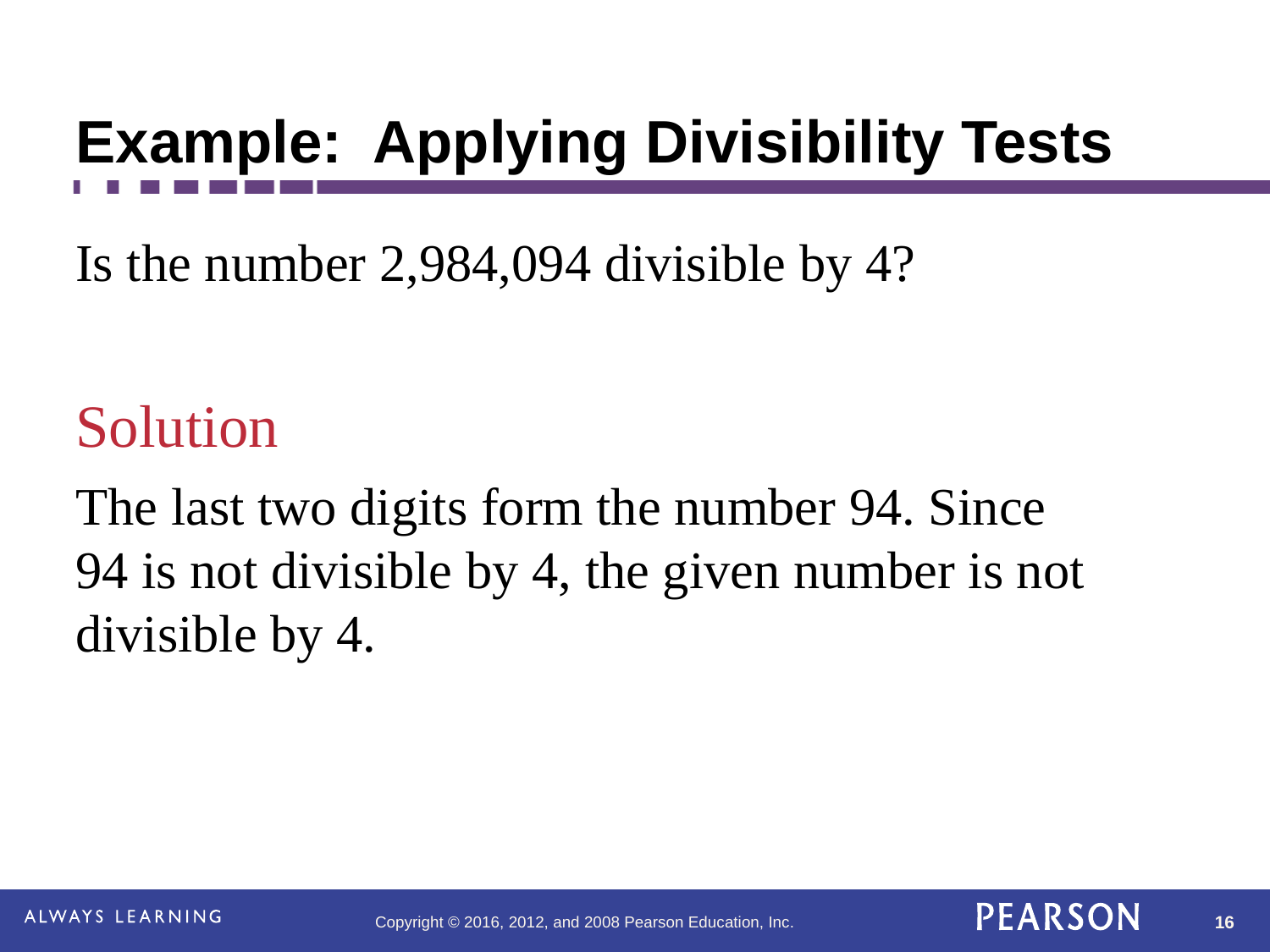

Example:  Applying Divisibility Tests
Is the number 2,984,094 divisible by 4?
Solution
The last two digits form the number 94. Since 94 is not divisible by 4, the given number is not divisible by 4.